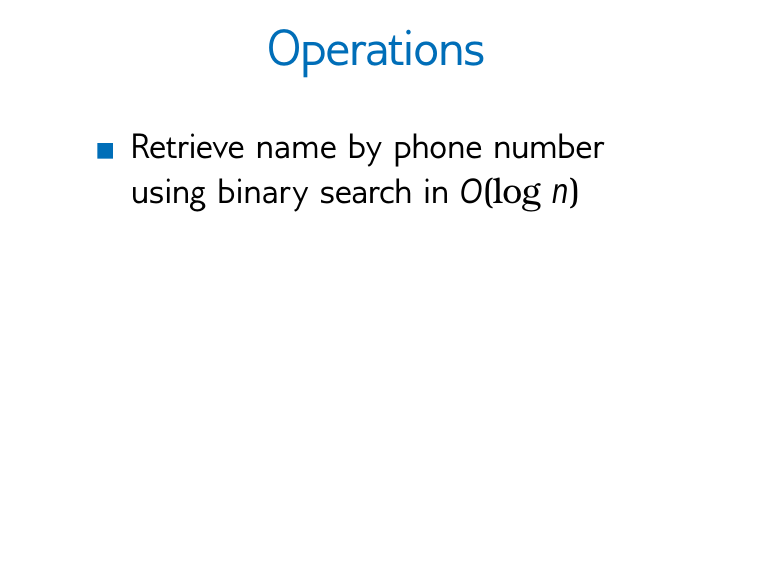

# Operations
Retrieve name by phone number using binary search in O(log n)